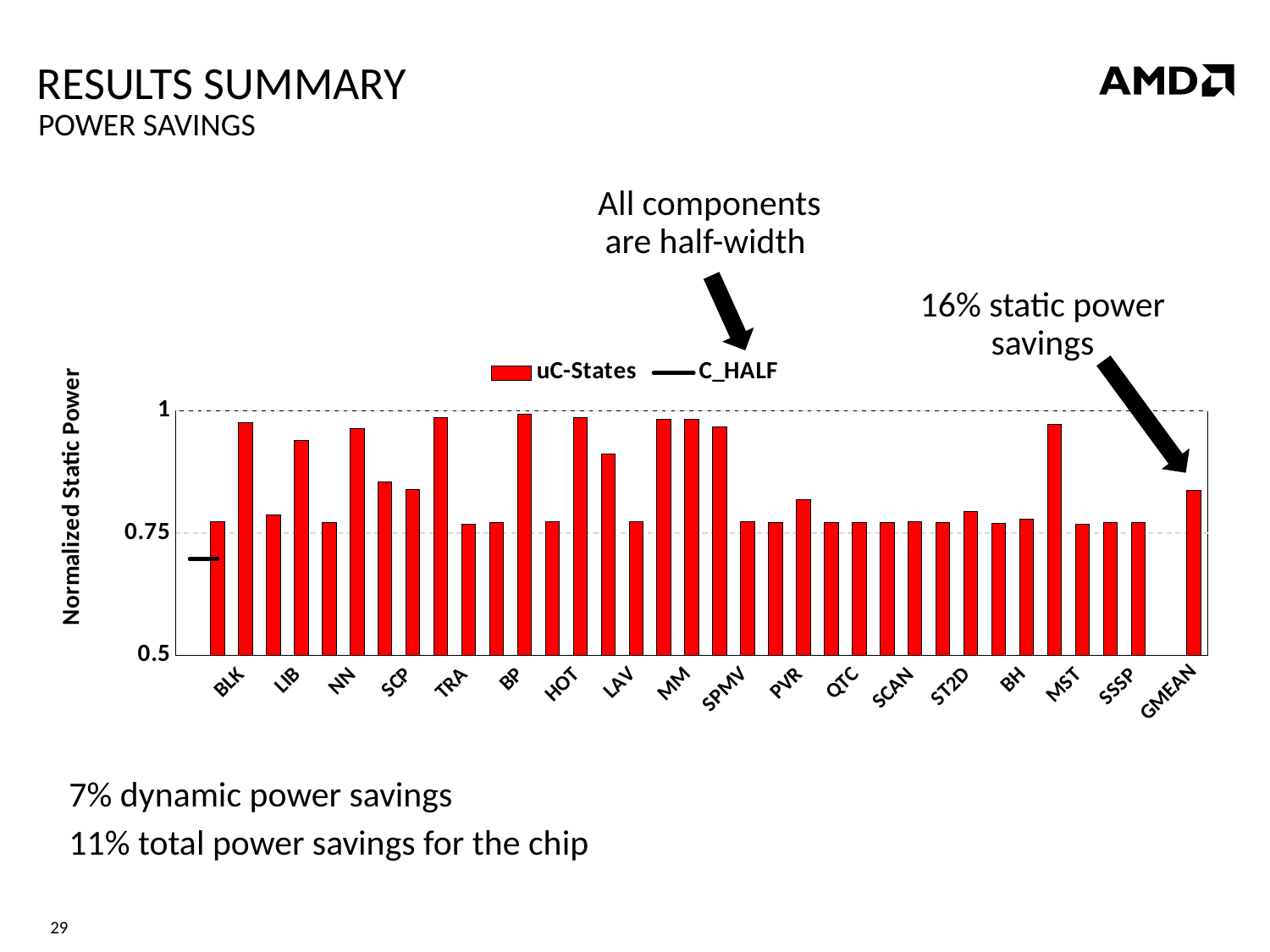

# Results Summary
Power Savings
All components are half-width

16% static power savings

[unsupported chart]

7% dynamic power savings
11% total power savings for the chip